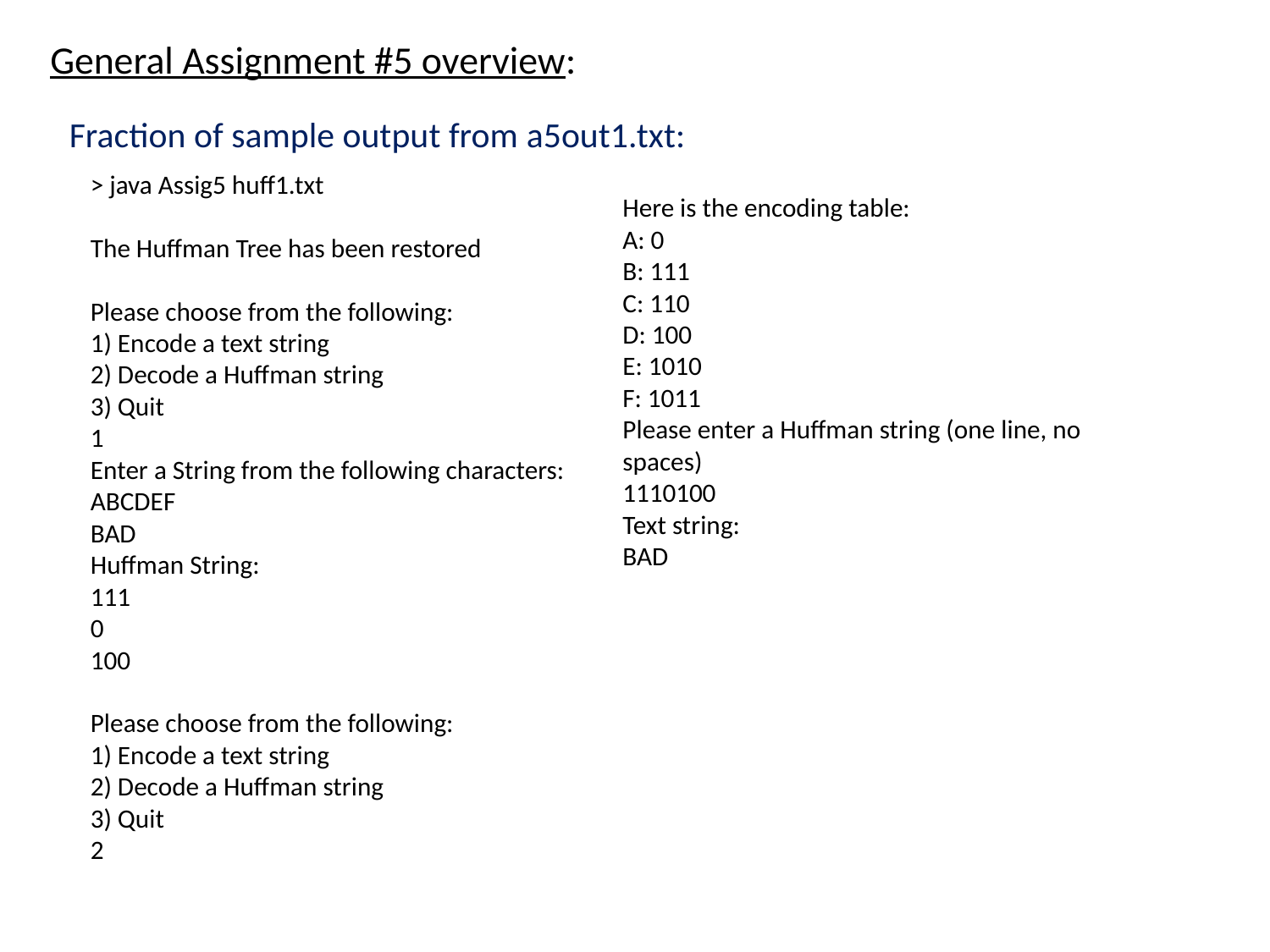

General Assignment #5 overview:
Fraction of sample output from a5out1.txt:
> java Assig5 huff1.txt

The Huffman Tree has been restored

Please choose from the following:
1) Encode a text string
2) Decode a Huffman string
3) Quit
1
Enter a String from the following characters:
ABCDEF
BAD
Huffman String:
111
0
100

Please choose from the following:
1) Encode a text string
2) Decode a Huffman string
3) Quit
2
Here is the encoding table:
A: 0
B: 111
C: 110
D: 100
E: 1010
F: 1011
Please enter a Huffman string (one line, no spaces)
1110100
Text string:
BAD